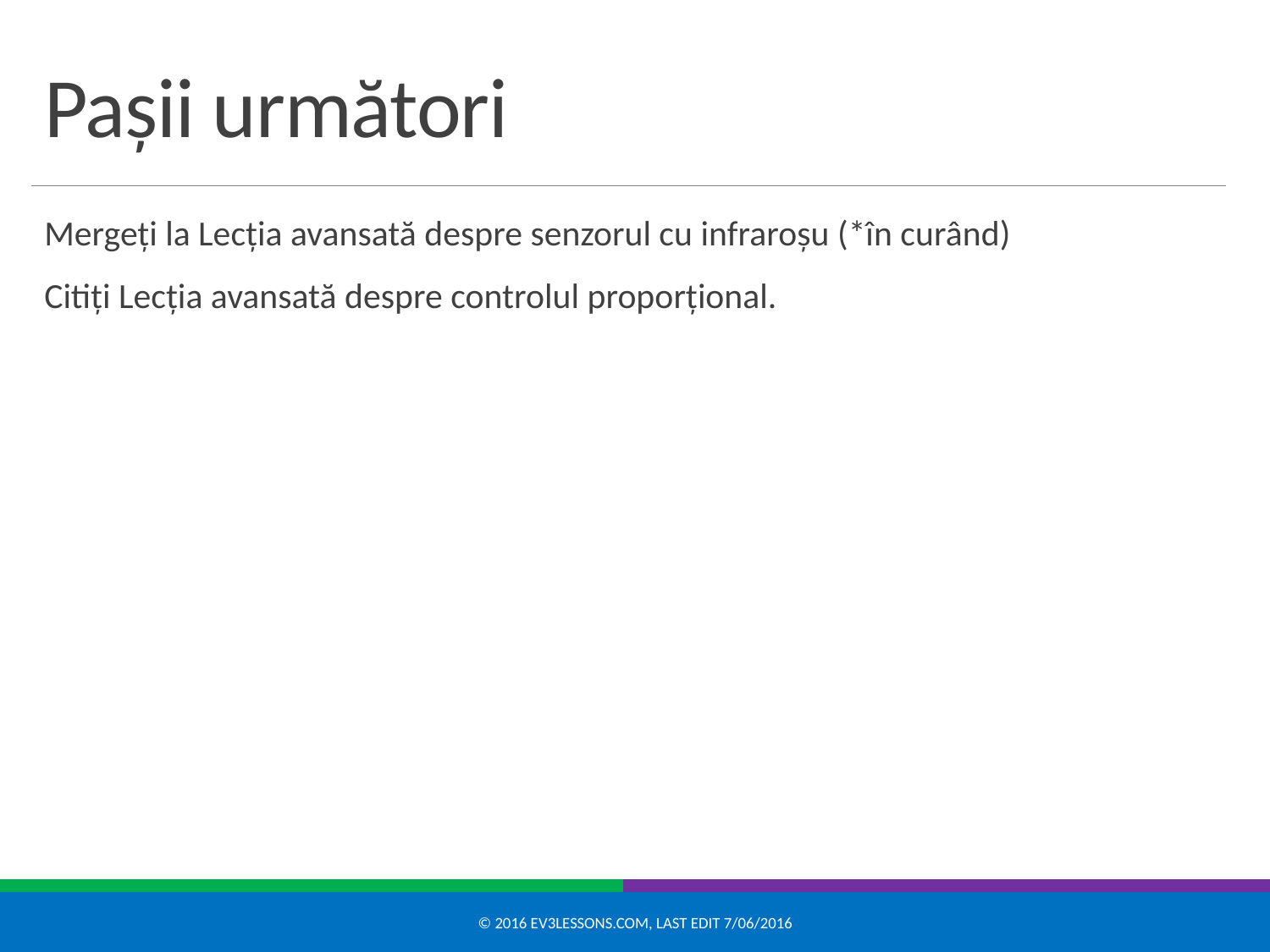

# Pașii următori
Mergeți la Lecția avansată despre senzorul cu infraroșu (*în curând)
Citiți Lecția avansată despre controlul proporțional.
© 2016 EV3Lessons.com, Last edit 7/06/2016